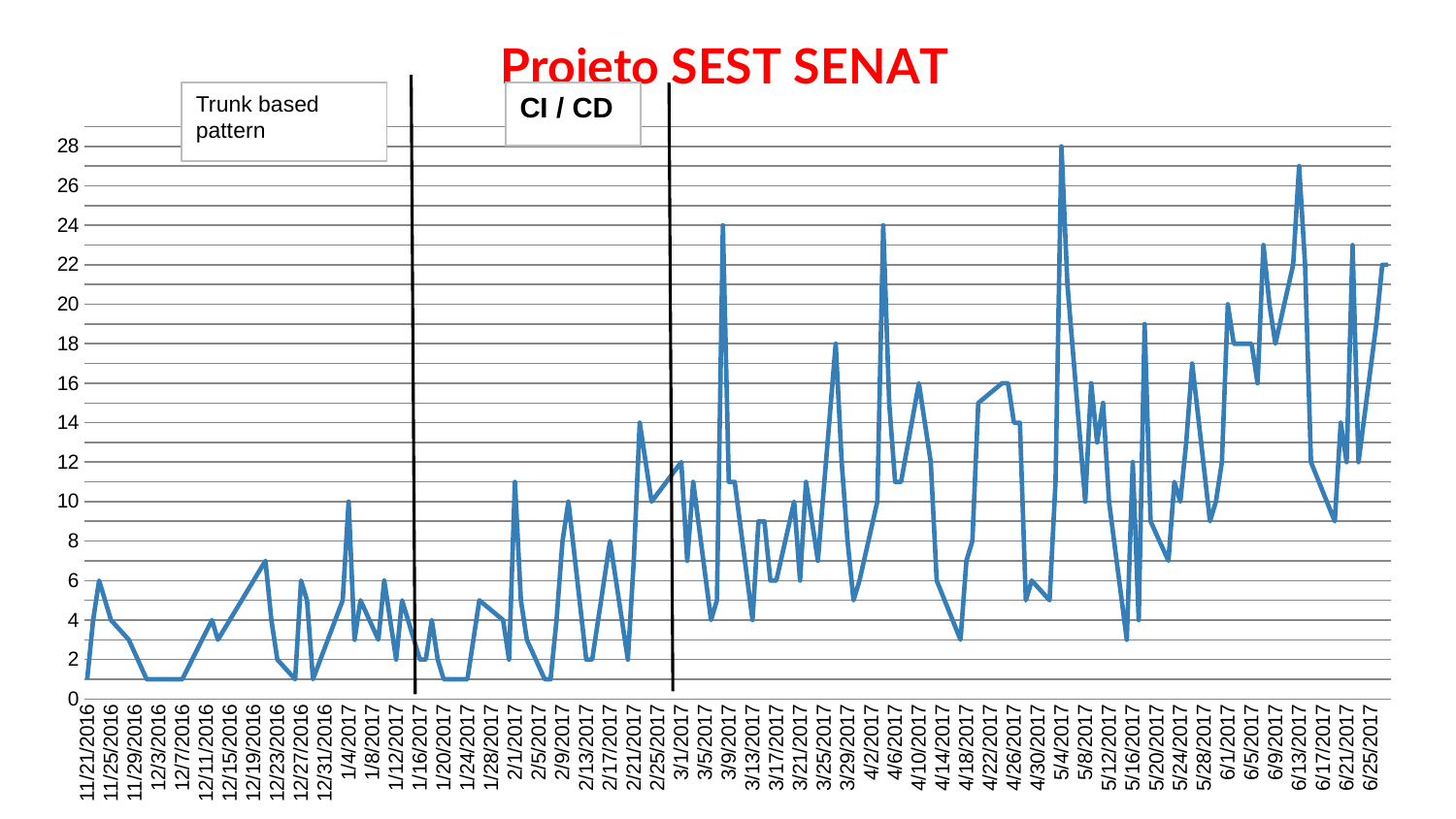

### Chart: Projeto SEST SENAT

| Category |  |
|---|---|
| 42914 | 22.0 |
| 42913 | 22.0 |
| 42912 | 19.0 |
| 42909 | 12.0 |
| 42908 | 23.0 |
| 42907 | 12.0 |
| 42906 | 14.0 |
| 42905 | 9.0 |
| 42901 | 12.0 |
| 42900 | 22.0 |
| 42899 | 27.0 |
| 42898 | 22.0 |
| 42895 | 18.0 |
| 42894 | 20.0 |
| 42893 | 23.0 |
| 42892 | 16.0 |
| 42891 | 18.0 |
| 42888 | 18.0 |
| 42887 | 20.0 |
| 42886 | 12.0 |
| 42885 | 10.0 |
| 42884 | 9.0 |
| 42881 | 17.0 |
| 42880 | 13.0 |
| 42879 | 10.0 |
| 42878 | 11.0 |
| 42877 | 7.0 |
| 42874 | 9.0 |
| 42873 | 19.0 |
| 42872 | 4.0 |
| 42871 | 12.0 |
| 42870 | 3.0 |
| 42867 | 10.0 |
| 42866 | 15.0 |
| 42865 | 13.0 |
| 42864 | 16.0 |
| 42863 | 10.0 |
| 42860 | 21.0 |
| 42859 | 28.0 |
| 42858 | 11.0 |
| 42857 | 5.0 |
| 42854 | 6.0 |
| 42853 | 5.0 |
| 42852 | 14.0 |
| 42851 | 14.0 |
| 42850 | 16.0 |
| 42849 | 16.0 |
| 42845 | 15.0 |
| 42844 | 8.0 |
| 42843 | 7.0 |
| 42842 | 3.0 |
| 42838 | 6.0 |
| 42837 | 12.0 |
| 42836 | 14.0 |
| 42835 | 16.0 |
| 42832 | 11.0 |
| 42831 | 11.0 |
| 42830 | 15.0 |
| 42829 | 24.0 |
| 42828 | 10.0 |
| 42825 | 6.0 |
| 42824 | 5.0 |
| 42823 | 8.0 |
| 42822 | 12.0 |
| 42821 | 18.0 |
| 42818 | 7.0 |
| 42817 | 9.0 |
| 42816 | 11.0 |
| 42815 | 6.0 |
| 42814 | 10.0 |
| 42811 | 6.0 |
| 42810 | 6.0 |
| 42809 | 9.0 |
| 42808 | 9.0 |
| 42807 | 4.0 |
| 42804 | 11.0 |
| 42803 | 11.0 |
| 42802 | 24.0 |
| 42801 | 5.0 |
| 42800 | 4.0 |
| 42797 | 11.0 |
| 42796 | 7.0 |
| 42795 | 12.0 |
| 42790 | 10.0 |
| 42789 | 12.0 |
| 42788 | 14.0 |
| 42787 | 7.0 |
| 42786 | 2.0 |
| 42783 | 8.0 |
| 42782 | 6.0 |
| 42780 | 2.0 |
| 42779 | 2.0 |
| 42776 | 10.0 |
| 42775 | 8.0 |
| 42774 | 4.0 |
| 42773 | 1.0 |
| 42772 | 1.0 |
| 42769 | 3.0 |
| 42768 | 5.0 |
| 42767 | 11.0 |
| 42766 | 2.0 |
| 42765 | 4.0 |
| 42761 | 5.0 |
| 42759 | 1.0 |
| 42758 | 1.0 |
| 42755 | 1.0 |
| 42754 | 2.0 |
| 42753 | 4.0 |
| 42752 | 2.0 |
| 42751 | 2.0 |
| 42748 | 5.0 |
| 42747 | 2.0 |
| 42745 | 6.0 |
| 42744 | 3.0 |
| 42741 | 5.0 |
| 42740 | 3.0 |
| 42739 | 10.0 |
| 42738 | 5.0 |
| 42733 | 1.0 |
| 42732 | 5.0 |
| 42731 | 6.0 |
| 42730 | 1.0 |
| 42727 | 2.0 |
| 42726 | 4.0 |
| 42725 | 7.0 |
| 42717 | 3.0 |
| 42716 | 4.0 |
| 42711 | 1.0 |
| 42705 | 1.0 |
| 42702 | 3.0 |
| 42699 | 4.0 |
| 42697 | 6.0 |
| 42696 | 4.0 |
| 42695 | 1.0 |
Trunk based pattern
CI / CD